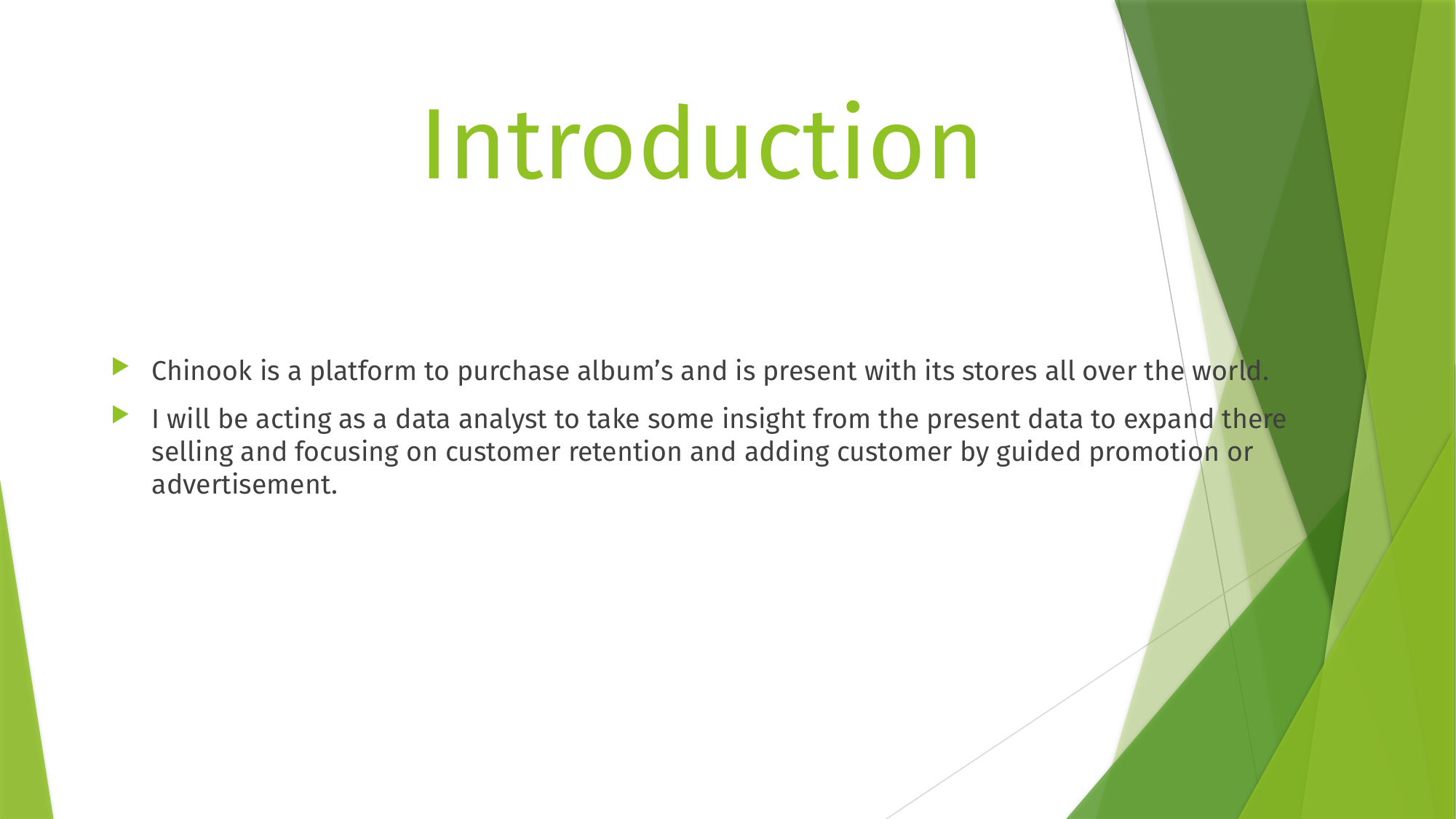

# Introduction
Chinook is a platform to purchase album’s and is present with its stores all over the world.
I will be acting as a data analyst to take some insight from the present data to expand there selling and focusing on customer retention and adding customer by guided promotion or advertisement.